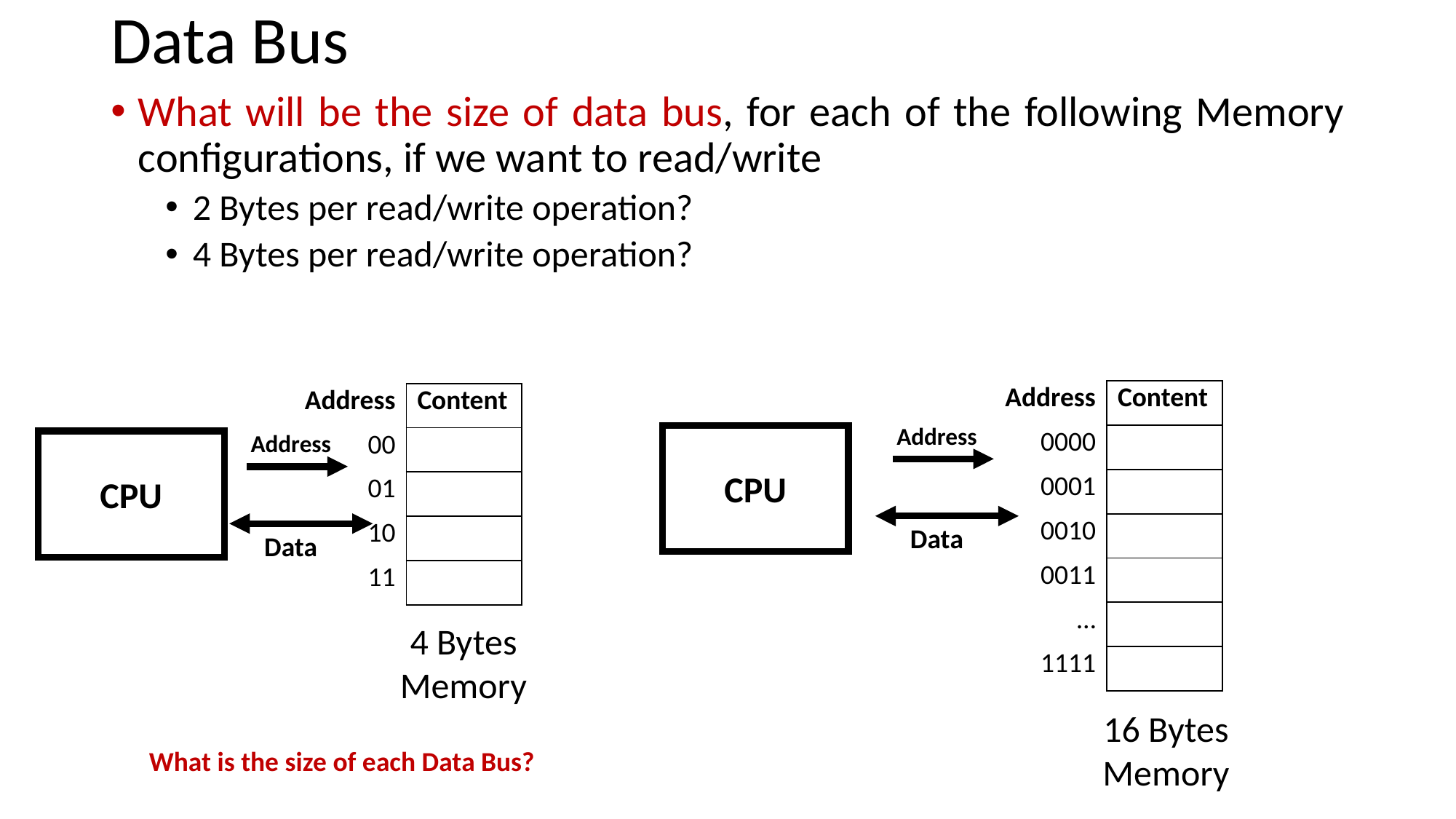

# Data Bus
What will be the size of data bus, for each of the following Memory configurations, if we want to read/write
2 Bytes per read/write operation?
4 Bytes per read/write operation?

| Address | Content |
| --- | --- |
| 0000 |  |
| 0001 |  |
| 0010 |  |
| 0011 |  |
| … |  |
| 1111 |  |
| Address | Content |
| --- | --- |
| 00 |  |
| 01 |  |
| 10 |  |
| 11 |  |
Address
Address

CPU
CPU
Data
Data
4 Bytes
Memory
16 Bytes
Memory
What is the size of each Data Bus?